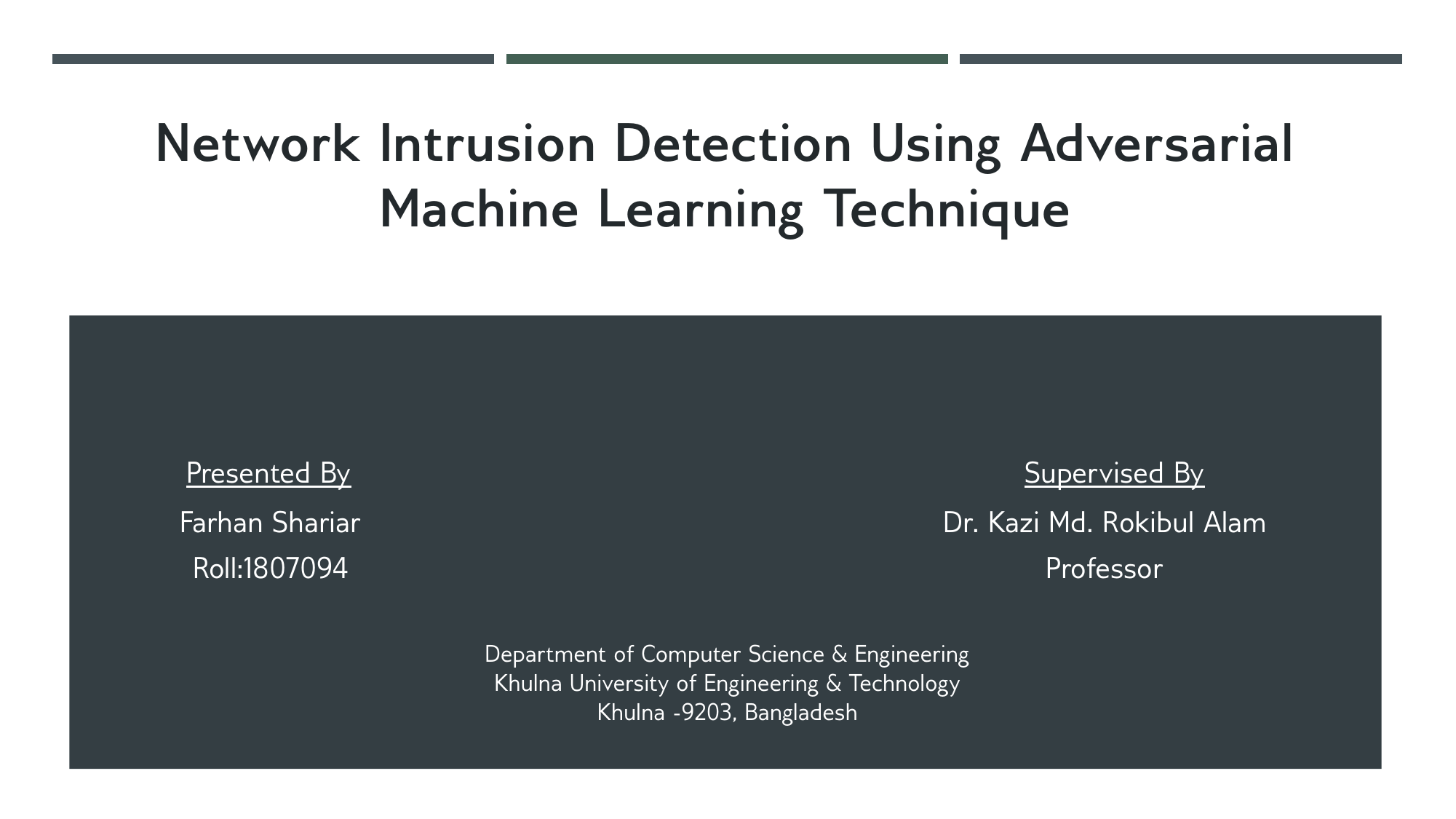

Network Intrusion Detection Using Adversarial Machine Learning Technique

Presented By
Supervised By
Farhan Shariar
Roll:1807094

Dr. Kazi Md. Rokibul Alam
Professor
Department of Computer Science & Engineering
Khulna University of Engineering & Technology
Khulna -9203, Bangladesh